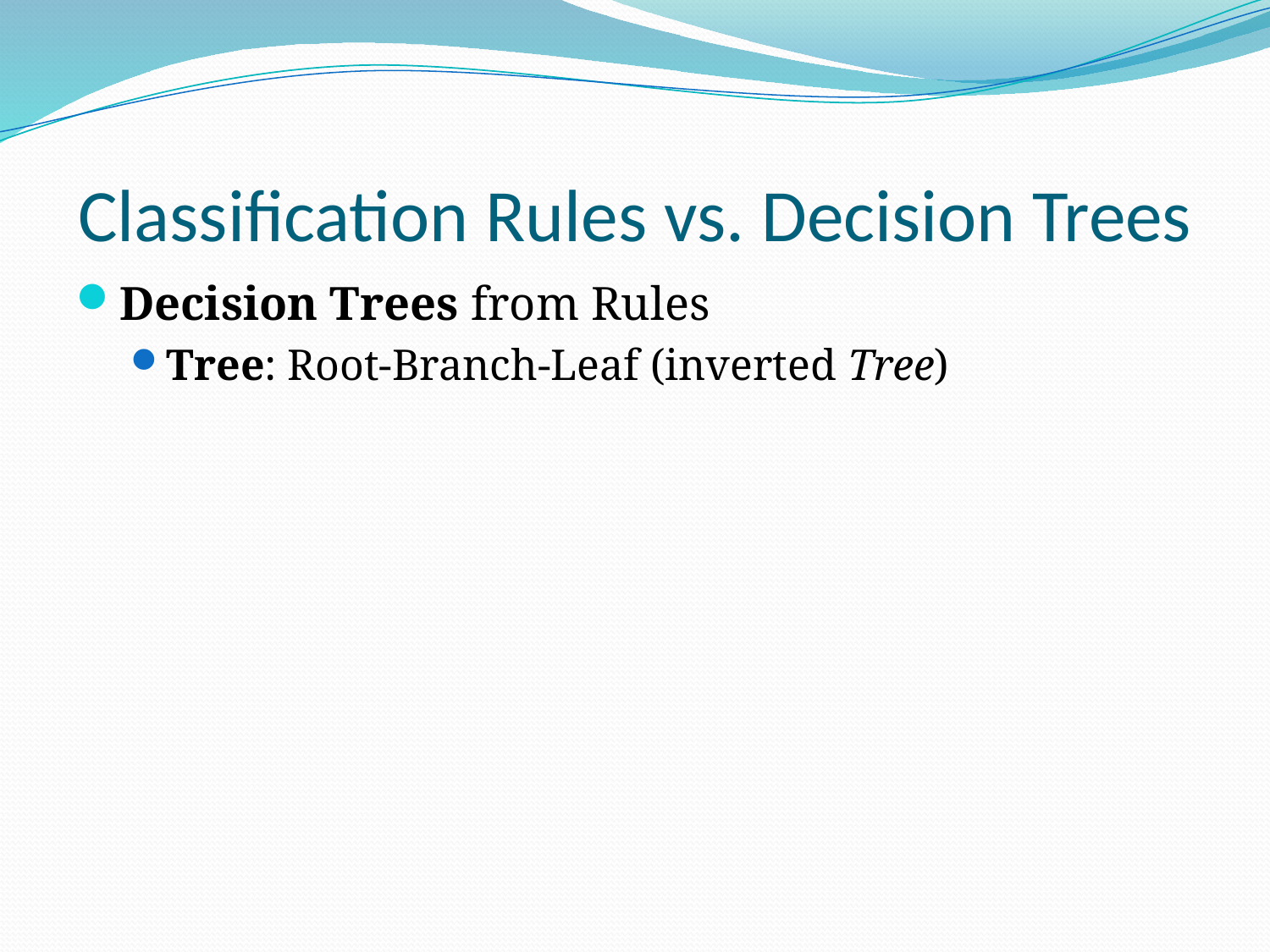

# Classification Rules vs. Decision Trees
Decision Trees from Rules
Tree: Root-Branch-Leaf (inverted Tree)